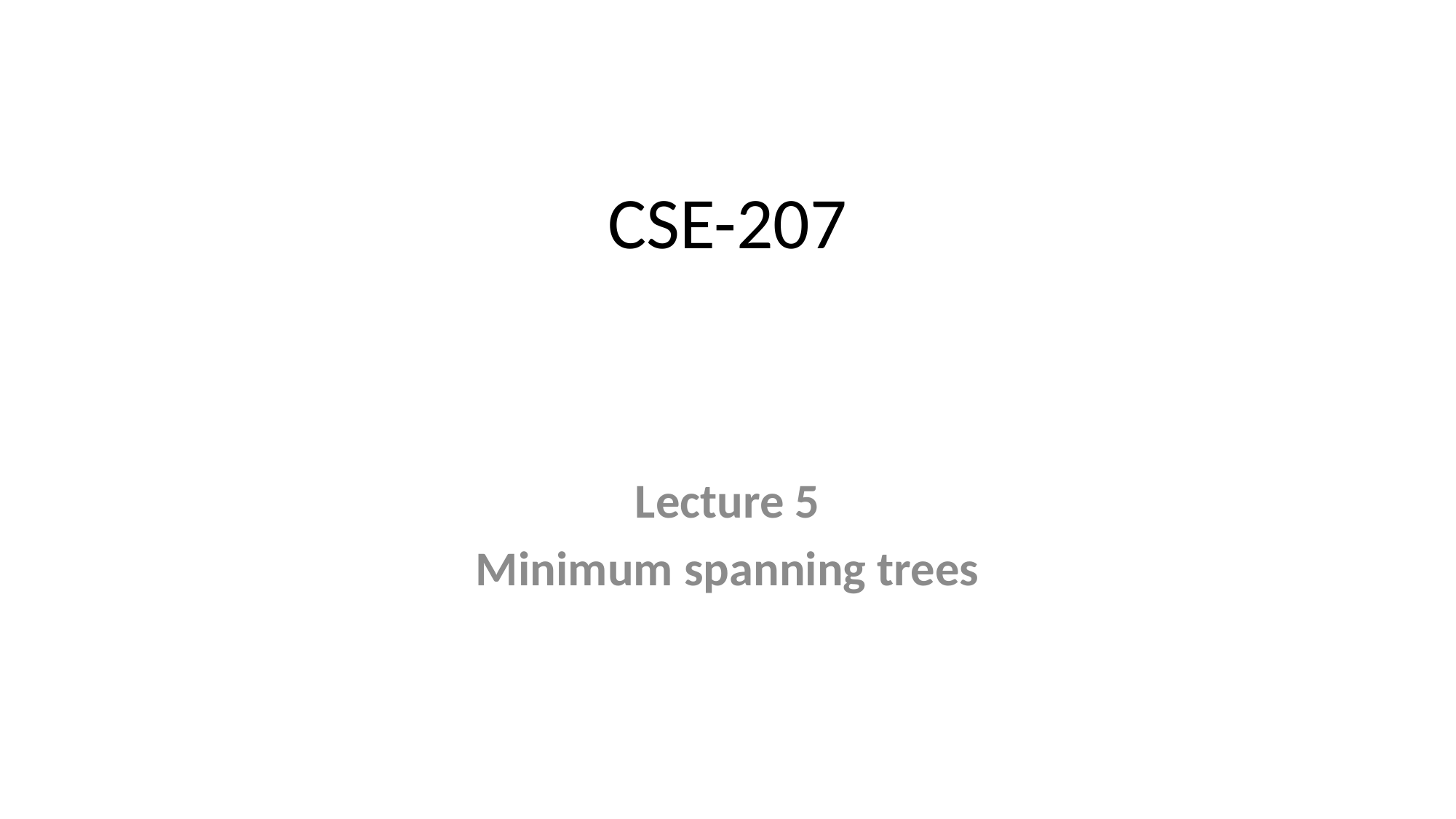

# CSE-207
Lecture 5
Minimum spanning trees